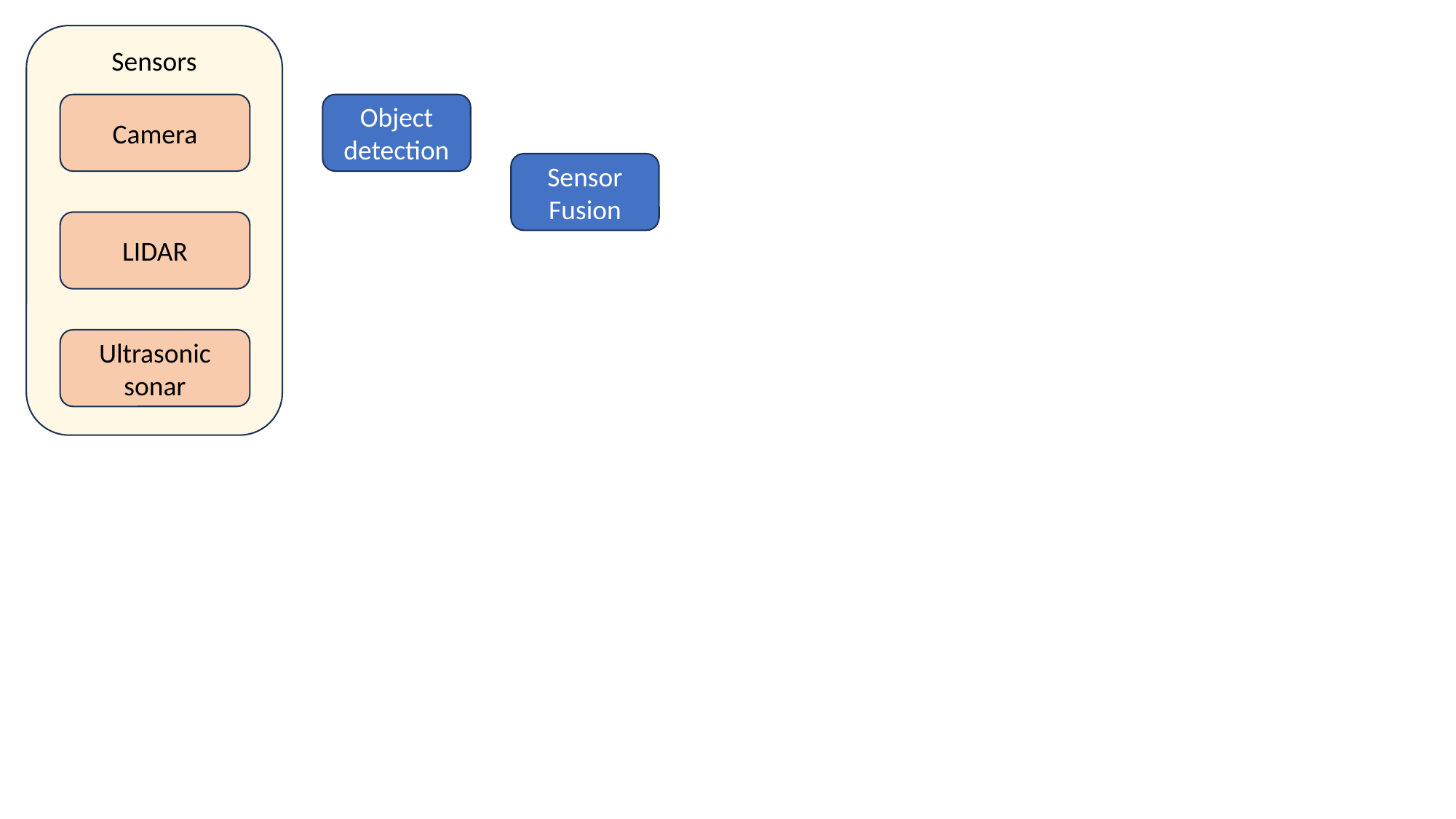

Sensors
Camera
Object detection
Sensor Fusion
LIDAR
Ultrasonic sonar